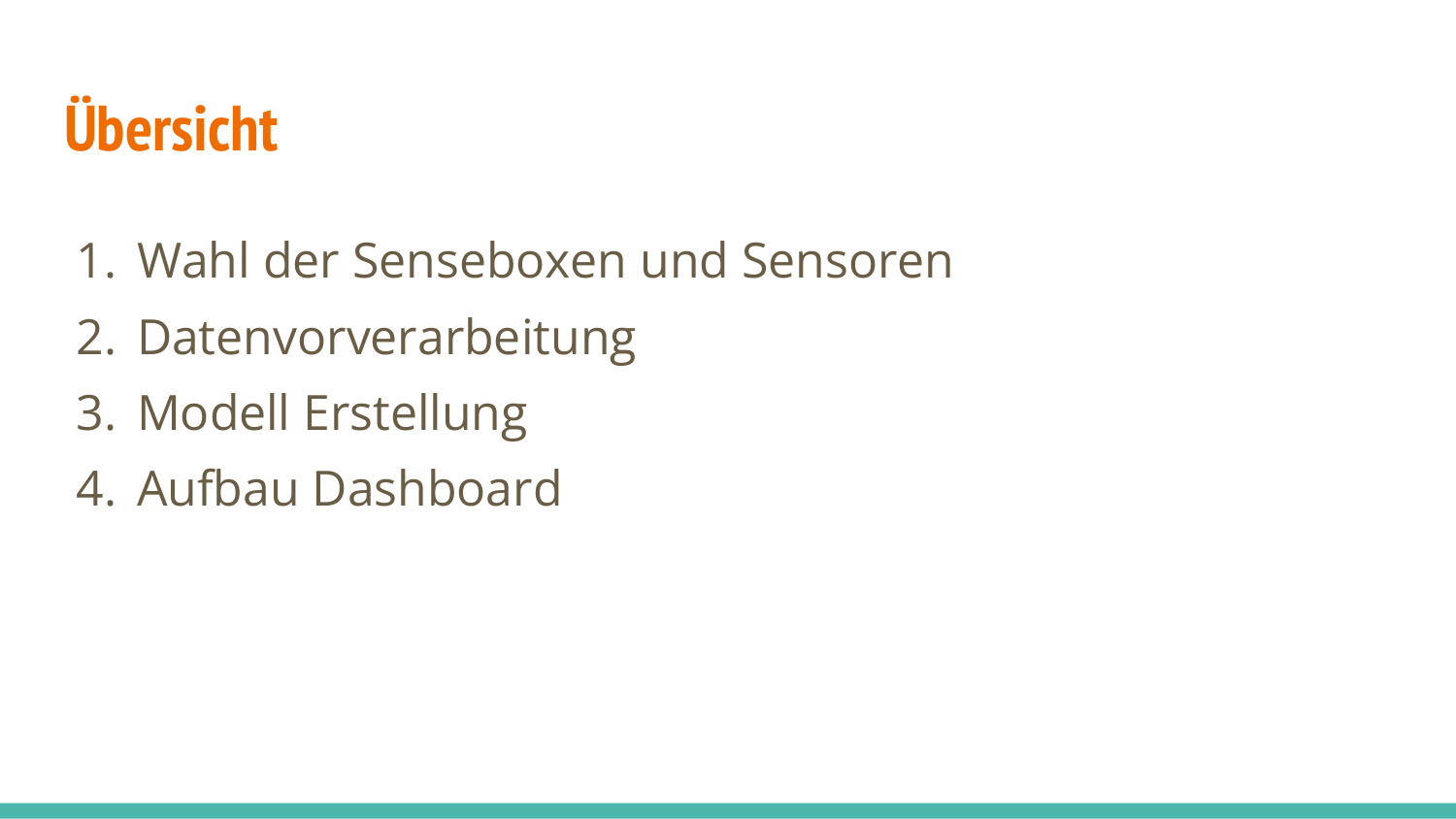

# Übersicht
Wahl der Senseboxen und Sensoren
Datenvorverarbeitung
Modell Erstellung
Aufbau Dashboard